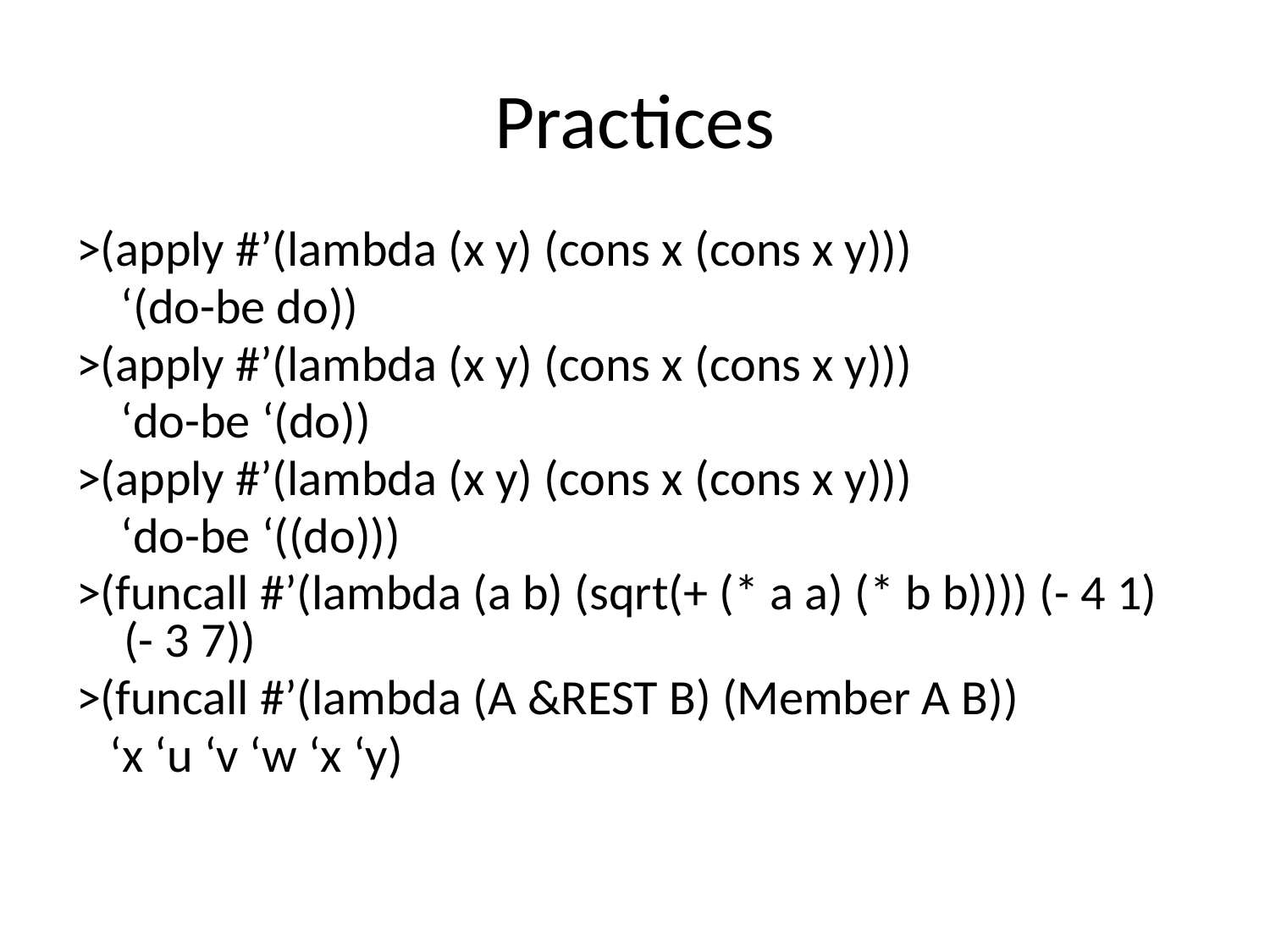

# Practices
>(apply #’(lambda (x y) (cons x (cons x y)))
    ‘(do-be do))
>(apply #’(lambda (x y) (cons x (cons x y)))
    ‘do-be ‘(do))
>(apply #’(lambda (x y) (cons x (cons x y)))
    ‘do-be ‘((do)))
>(funcall #’(lambda (a b) (sqrt(+ (* a a) (* b b)))) (- 4 1) (- 3 7))
>(funcall #’(lambda (A &REST B) (Member A B))
   ‘x ‘u ‘v ‘w ‘x ‘y)